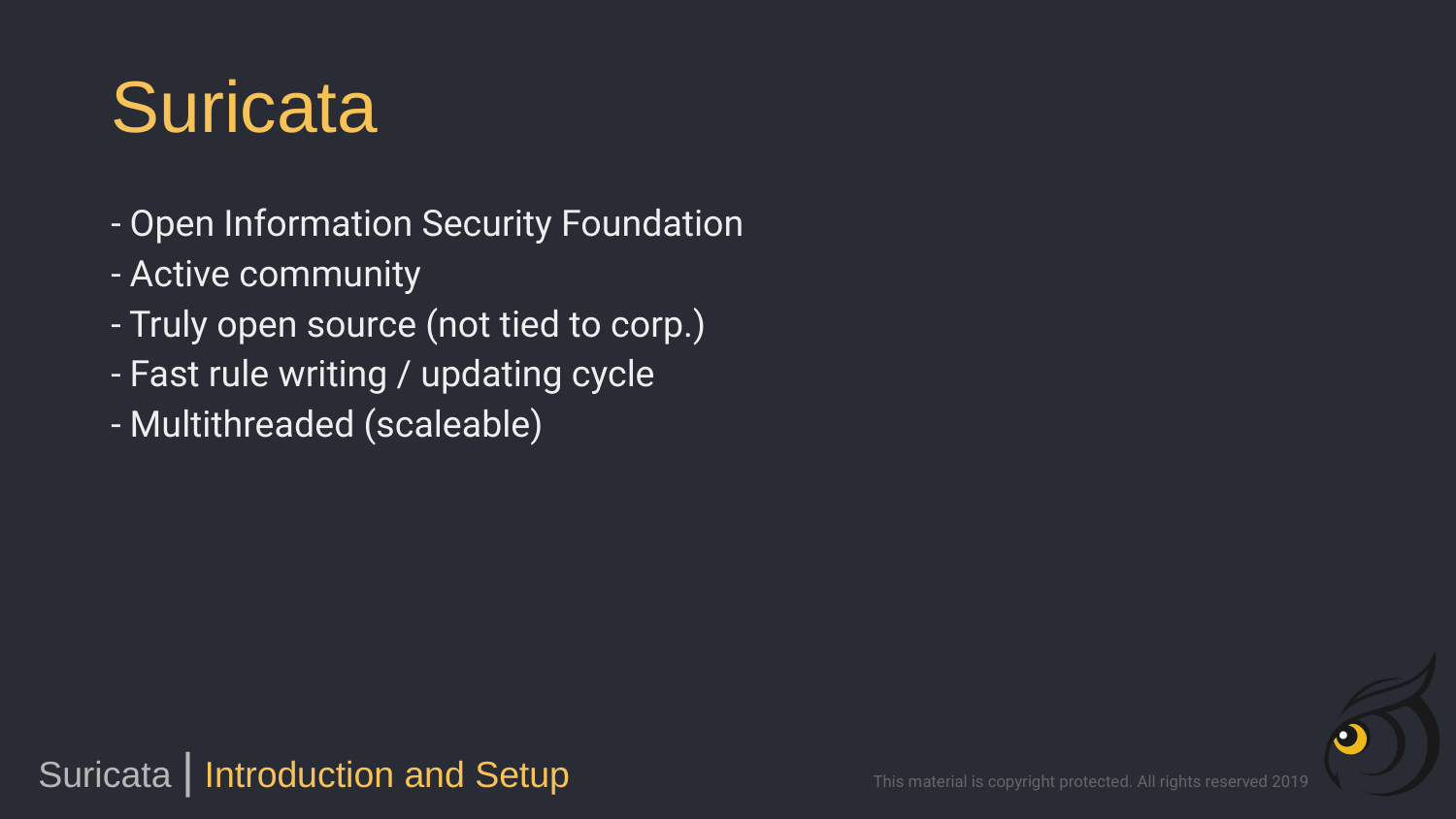

# Suricata
- Open Information Security Foundation
- Active community
- Truly open source (not tied to corp.)
- Fast rule writing / updating cycle
- Multithreaded (scaleable)